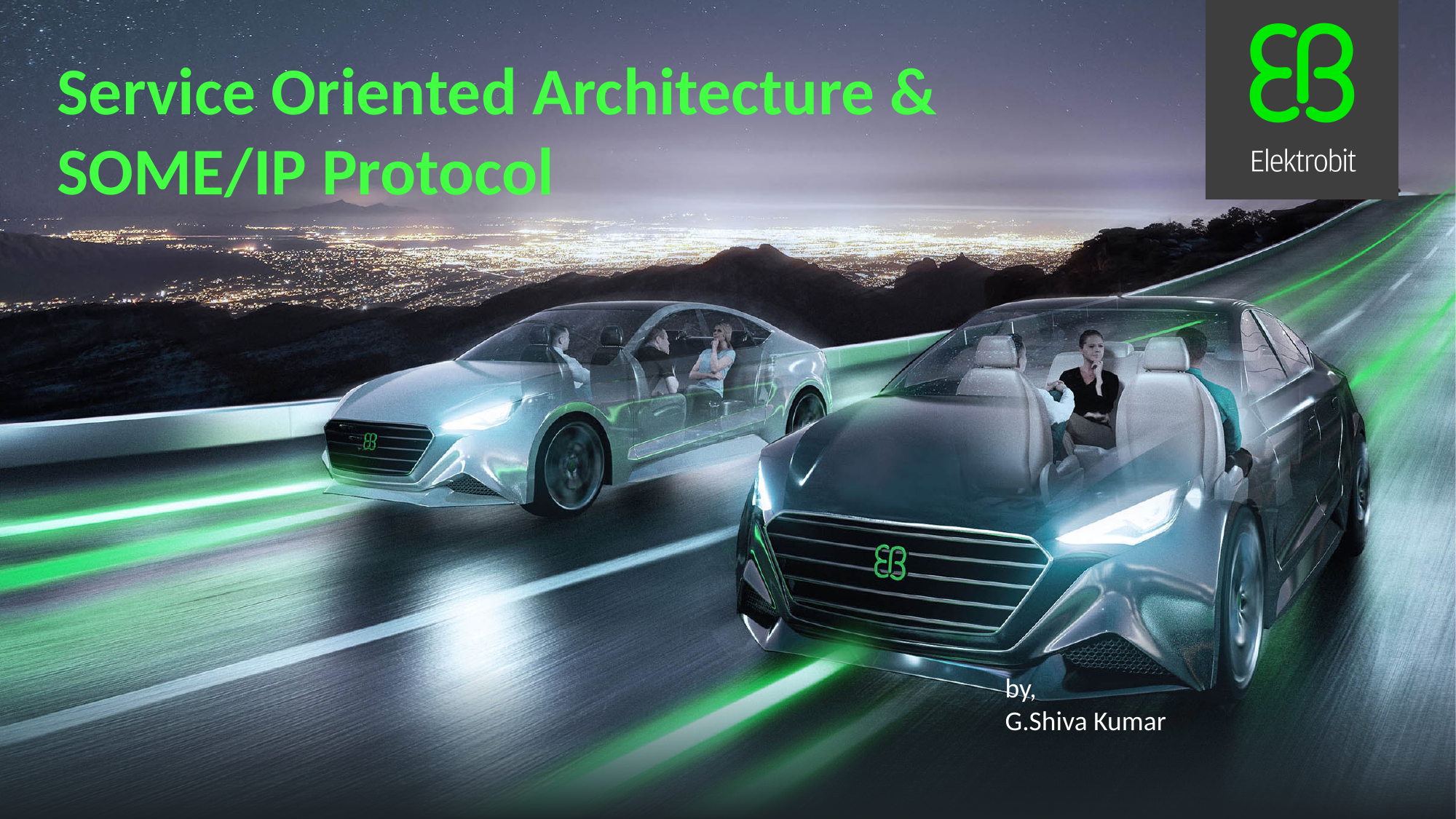

Service Oriented Architecture & SOME/IP Protocol

by,
G.Shiva Kumar